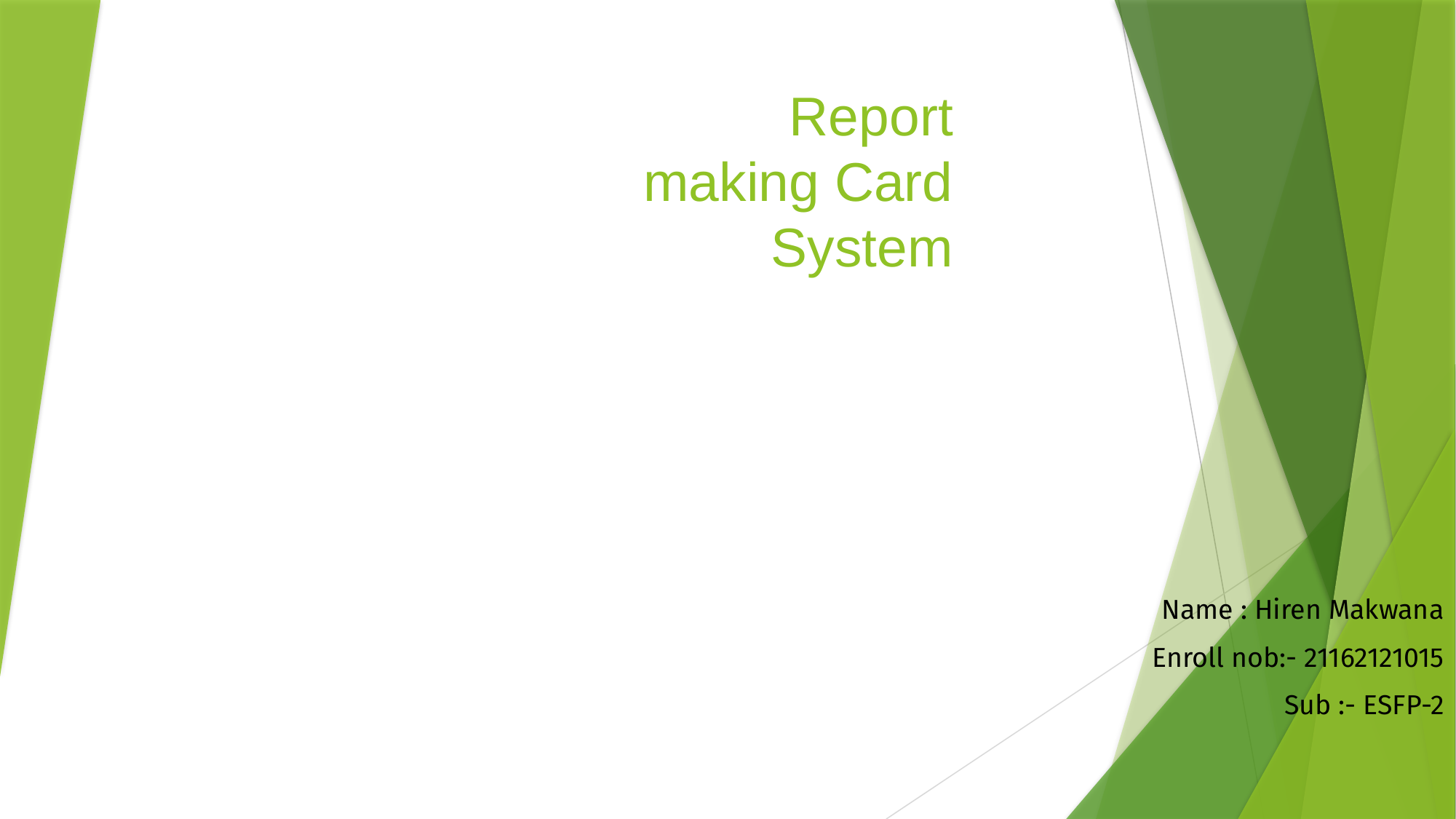

# Report making Card System
Name : Hiren Makwana
Enroll nob:- 21162121015
Sub :- ESFP-2